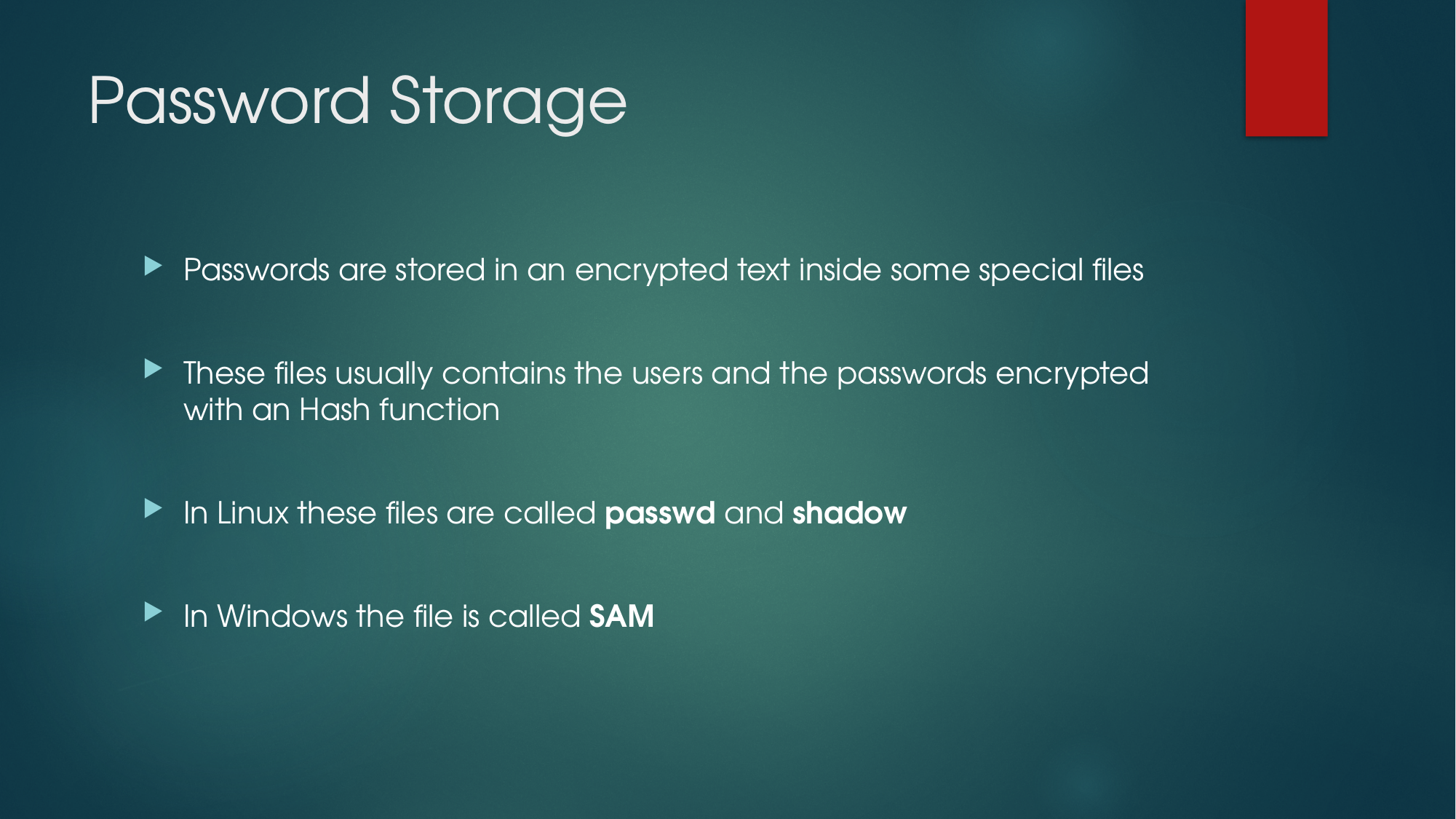

Password Storage
Passwords are stored in an encrypted text inside some special files

These files usually contains the users and the passwords encrypted with an Hash function

In Linux these files are called passwd and shadow

In Windows the file is called SAM